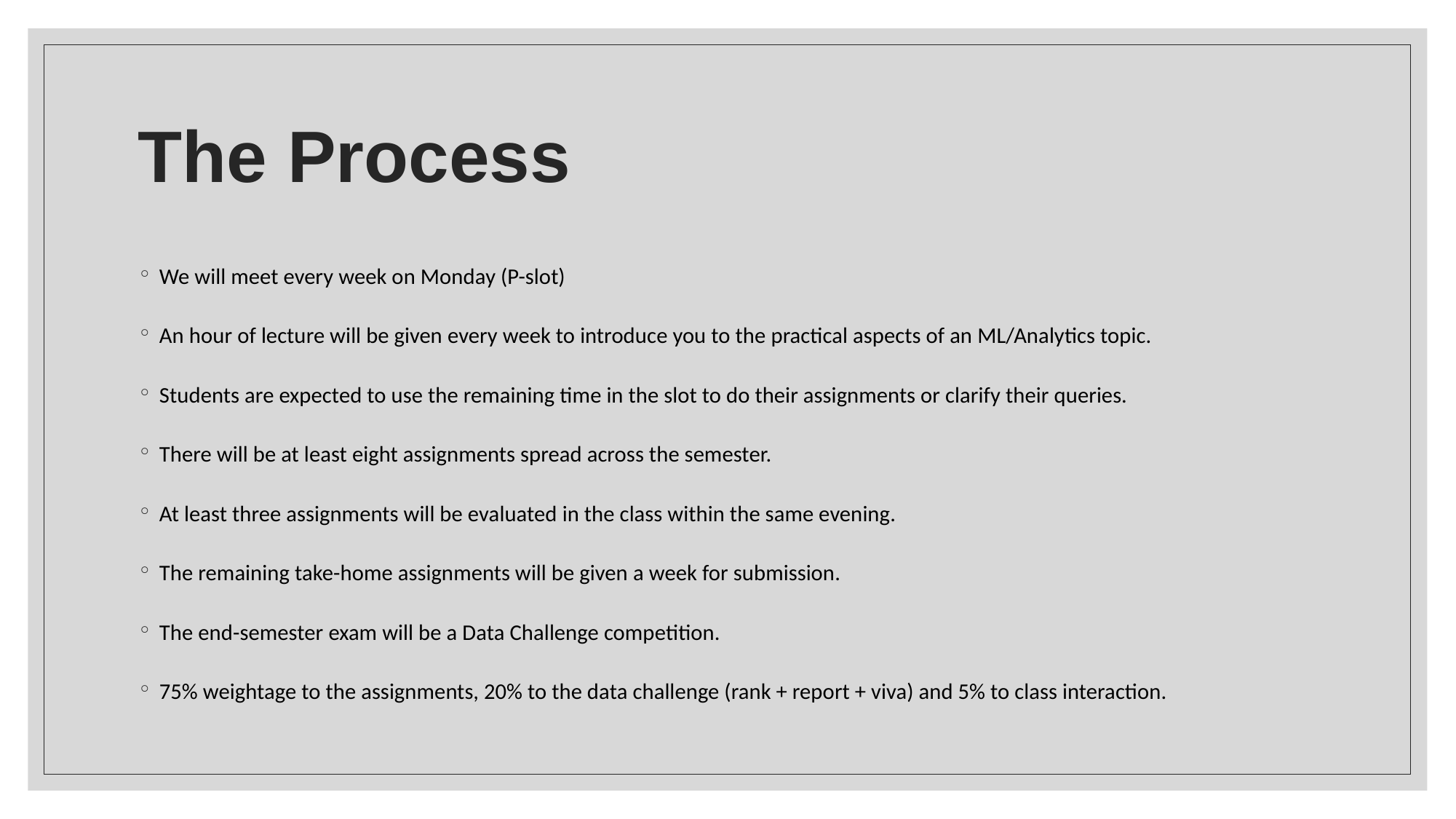

# The Process
We will meet every week on Monday (P-slot)
An hour of lecture will be given every week to introduce you to the practical aspects of an ML/Analytics topic.
Students are expected to use the remaining time in the slot to do their assignments or clarify their queries.
There will be at least eight assignments spread across the semester.
At least three assignments will be evaluated in the class within the same evening.
The remaining take-home assignments will be given a week for submission.
The end-semester exam will be a Data Challenge competition.
75% weightage to the assignments, 20% to the data challenge (rank + report + viva) and 5% to class interaction.